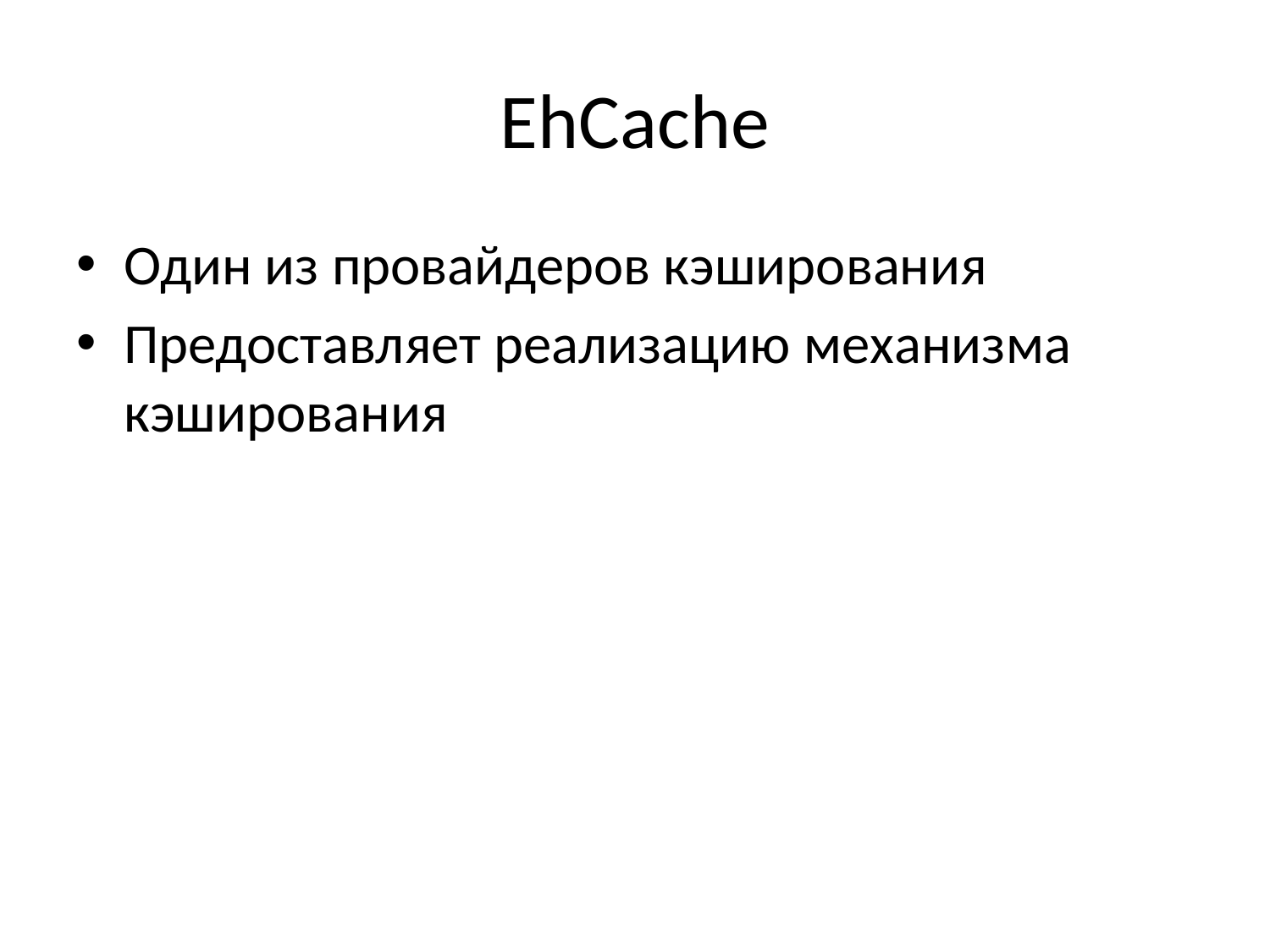

# EhCache
Один из провайдеров кэширования
Предоставляет реализацию механизма кэширования